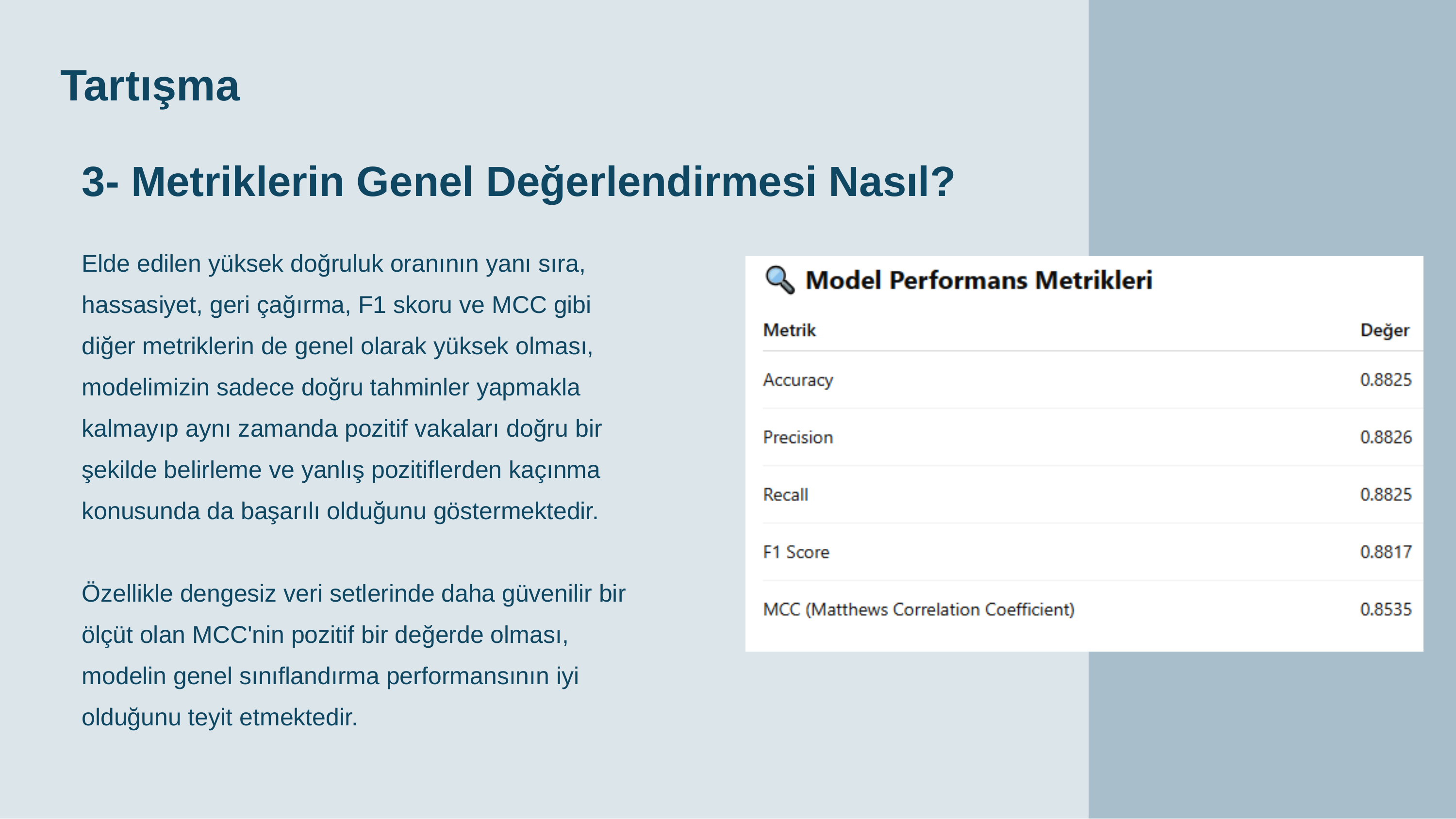

Tartışma

3- Metriklerin Genel Değerlendirmesi Nasıl?
Elde edilen yüksek doğruluk oranının yanı sıra, hassasiyet, geri çağırma, F1 skoru ve MCC gibi diğer metriklerin de genel olarak yüksek olması, modelimizin sadece doğru tahminler yapmakla kalmayıp aynı zamanda pozitif vakaları doğru bir şekilde belirleme ve yanlış pozitiflerden kaçınma konusunda da başarılı olduğunu göstermektedir.

Özellikle dengesiz veri setlerinde daha güvenilir bir ölçüt olan MCC'nin pozitif bir değerde olması, modelin genel sınıflandırma performansının iyi olduğunu teyit etmektedir.